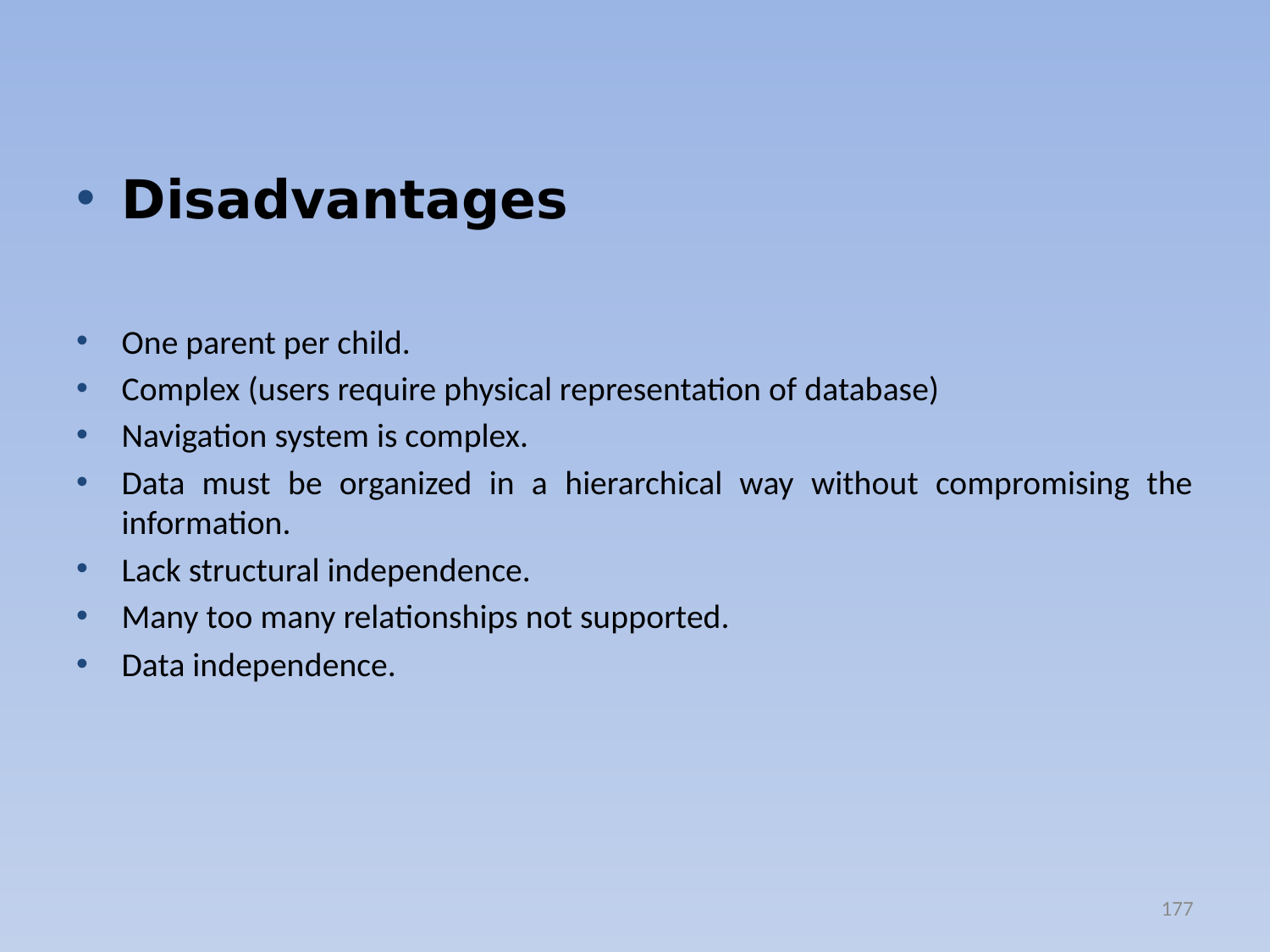

Disadvantages

One parent per child.
Complex (users require physical representation of database)
Navigation system is complex.
Data must be organized in a hierarchical way without compromising the information.
Lack structural independence.
Many too many relationships not supported.
Data independence.
177